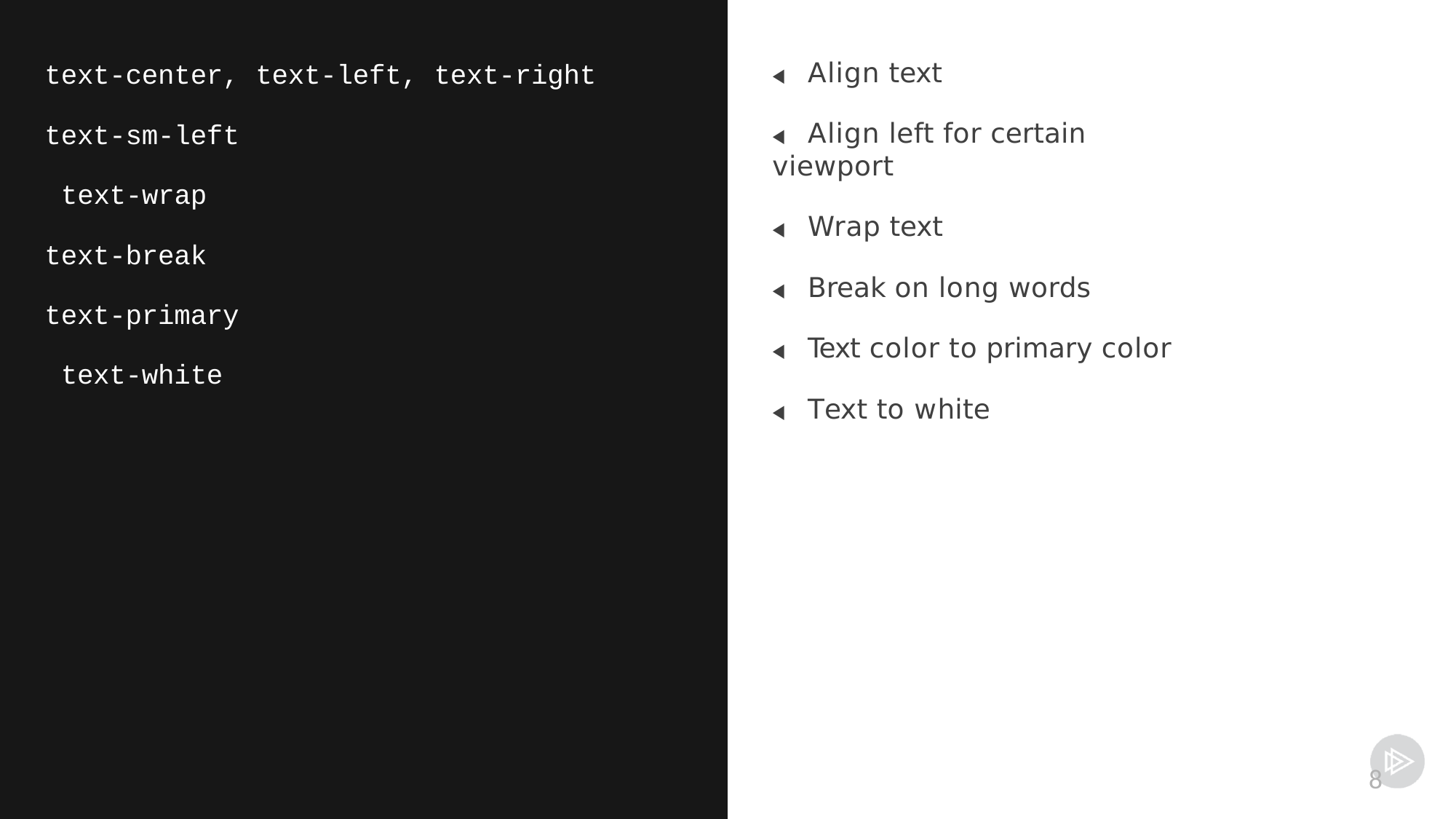

◀	Align text
◀	Align left for certain viewport
◀	Wrap text
◀	Break on long words
◀	Text color to primary color
◀	Text to white
text-center, text-left, text-right
text-sm-left  text-wrap  text-break  text-primary  text-white
8